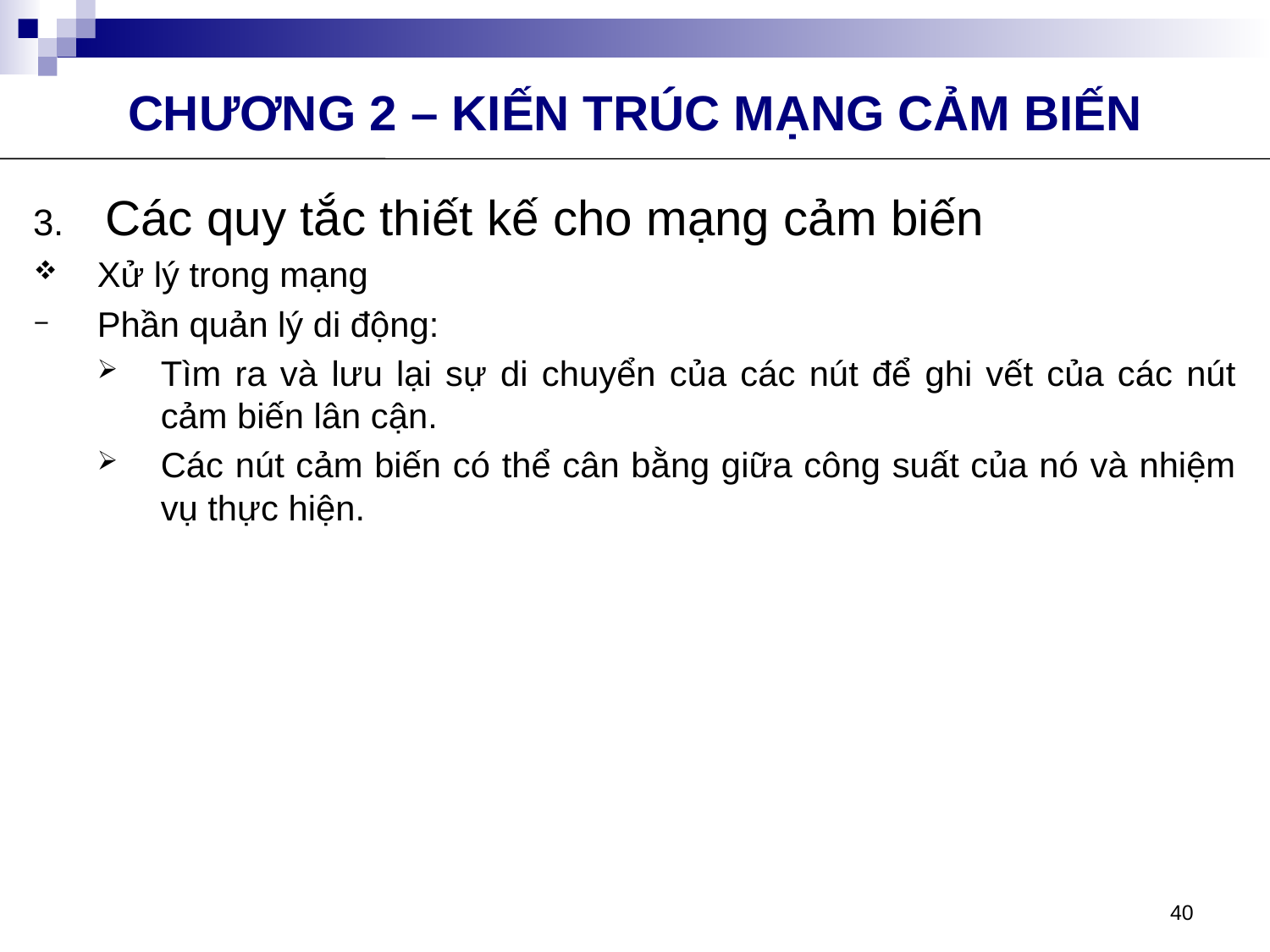

CHƯƠNG 2 – KIẾN TRÚC MẠNG CẢM BIẾN

Các quy tắc thiết kế cho mạng cảm biến
Xử lý trong mạng
Phần quản lý di động:
Tìm ra và lưu lại sự di chuyển của các nút để ghi vết của các nút cảm biến lân cận.
Các nút cảm biến có thể cân bằng giữa công suất của nó và nhiệm vụ thực hiện.
40